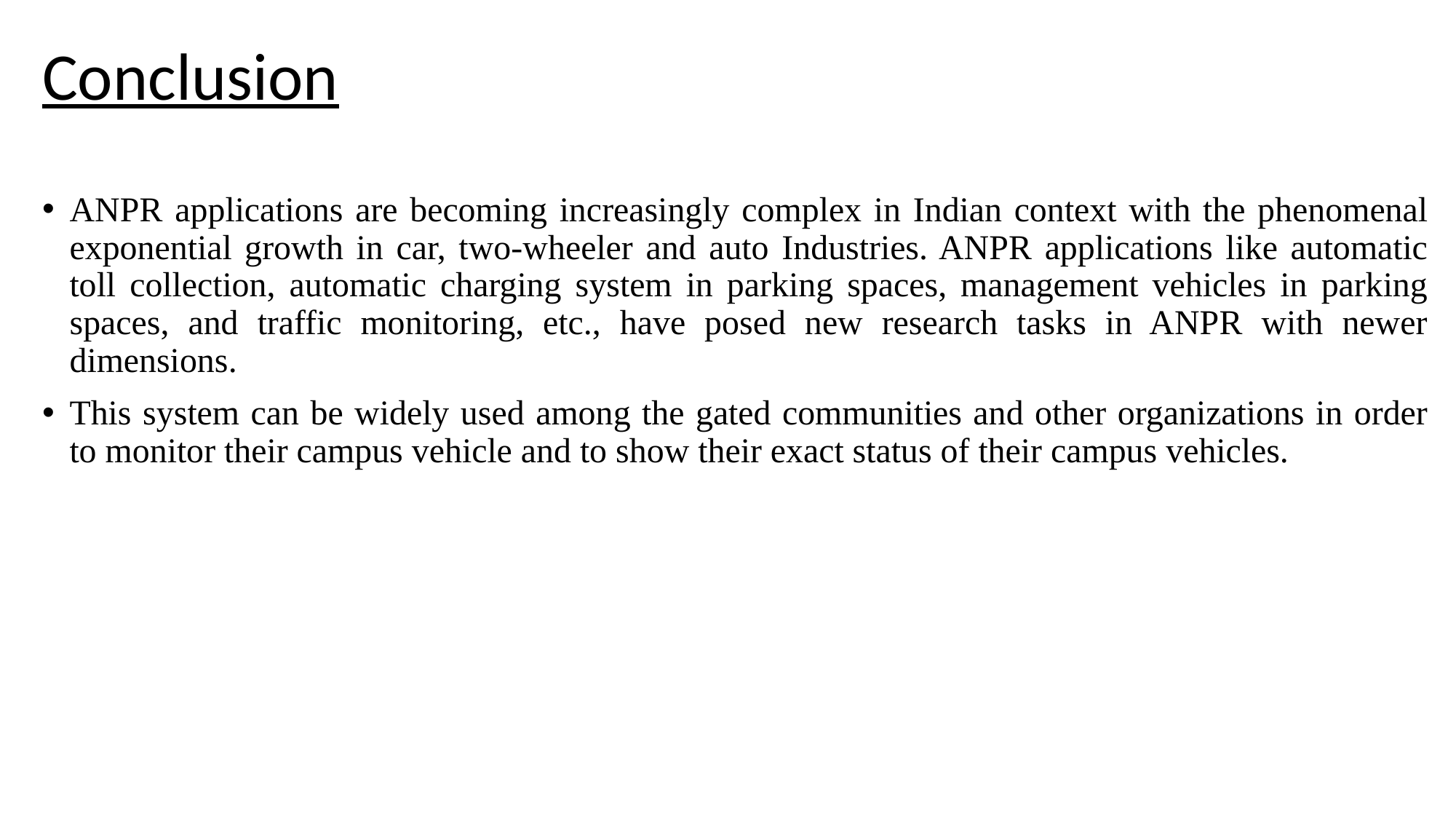

# Conclusion
ANPR applications are becoming increasingly complex in Indian context with the phenomenal exponential growth in car, two-wheeler and auto Industries. ANPR applications like automatic toll collection, automatic charging system in parking spaces, management vehicles in parking spaces, and traffic monitoring, etc., have posed new research tasks in ANPR with newer dimensions.
This system can be widely used among the gated communities and other organizations in order to monitor their campus vehicle and to show their exact status of their campus vehicles.